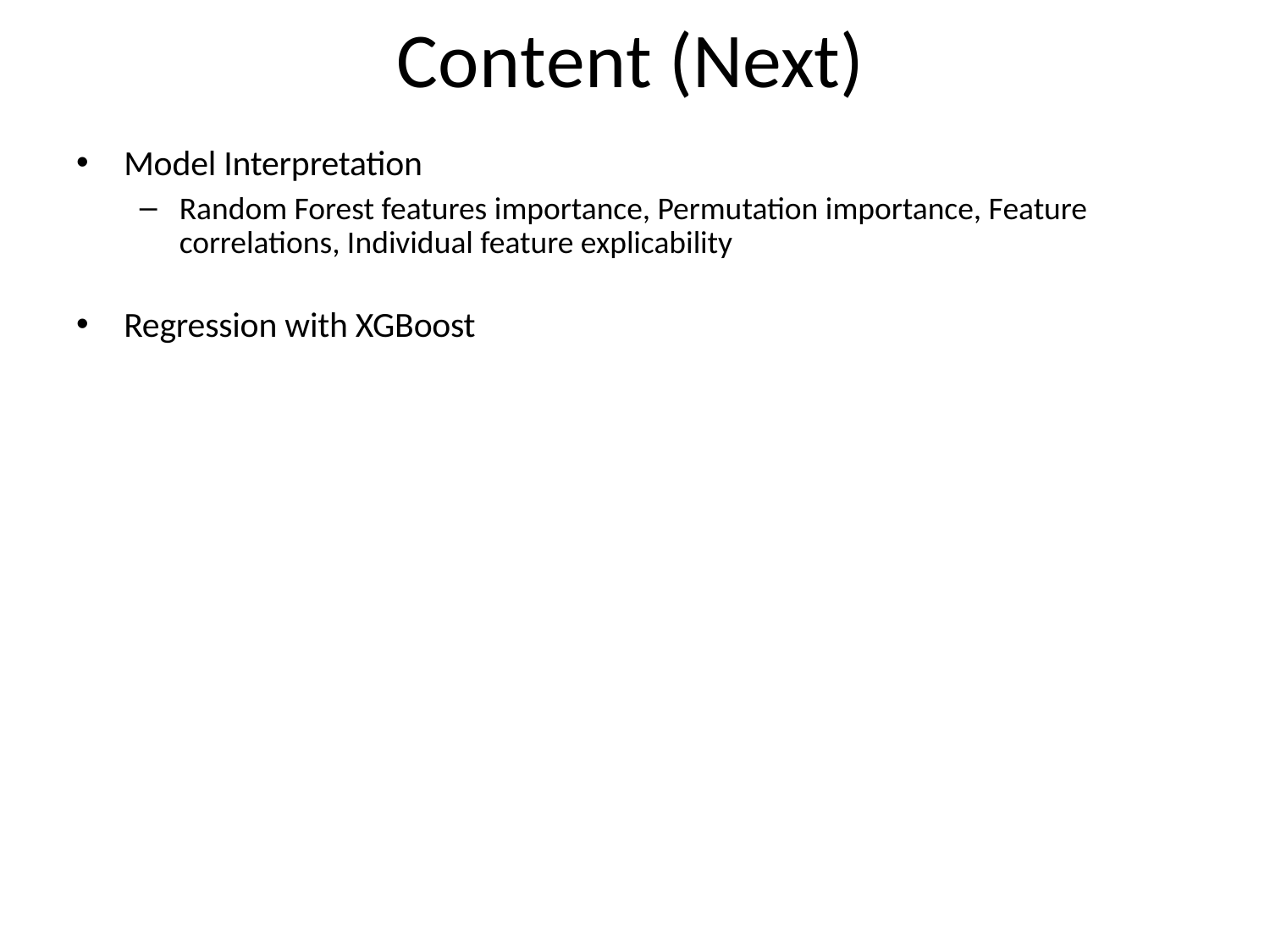

# Content (Next)
Model Interpretation
Random Forest features importance, Permutation importance, Feature correlations, Individual feature explicability

Regression with XGBoost